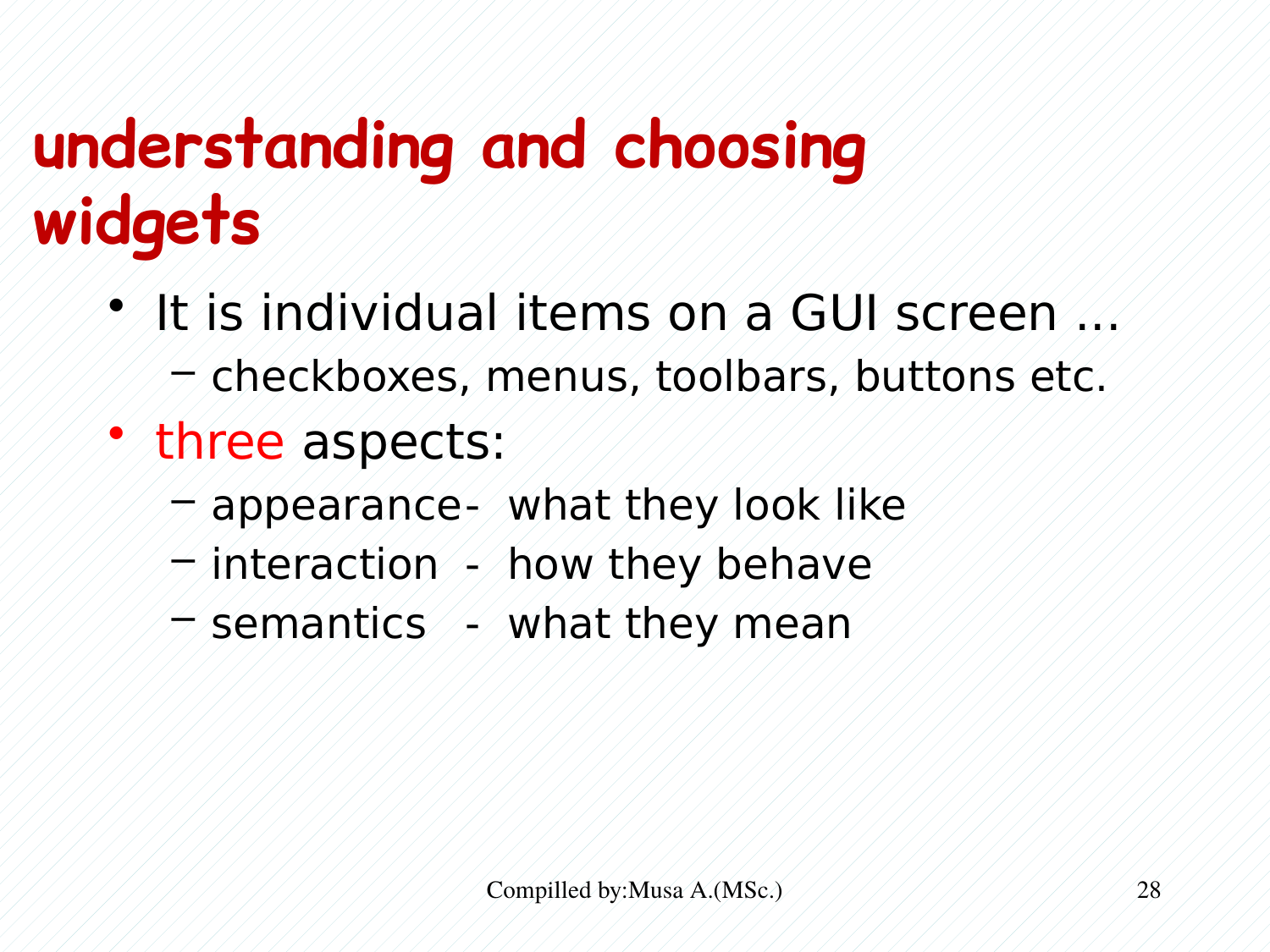

# understanding and choosing widgets
It is individual items on a GUI screen ...
checkboxes, menus, toolbars, buttons etc.
three aspects:
appearance	-  what they look like
interaction	-  how they behave
semantics	-  what they mean
Compilled by:Musa A.(MSc.)
28